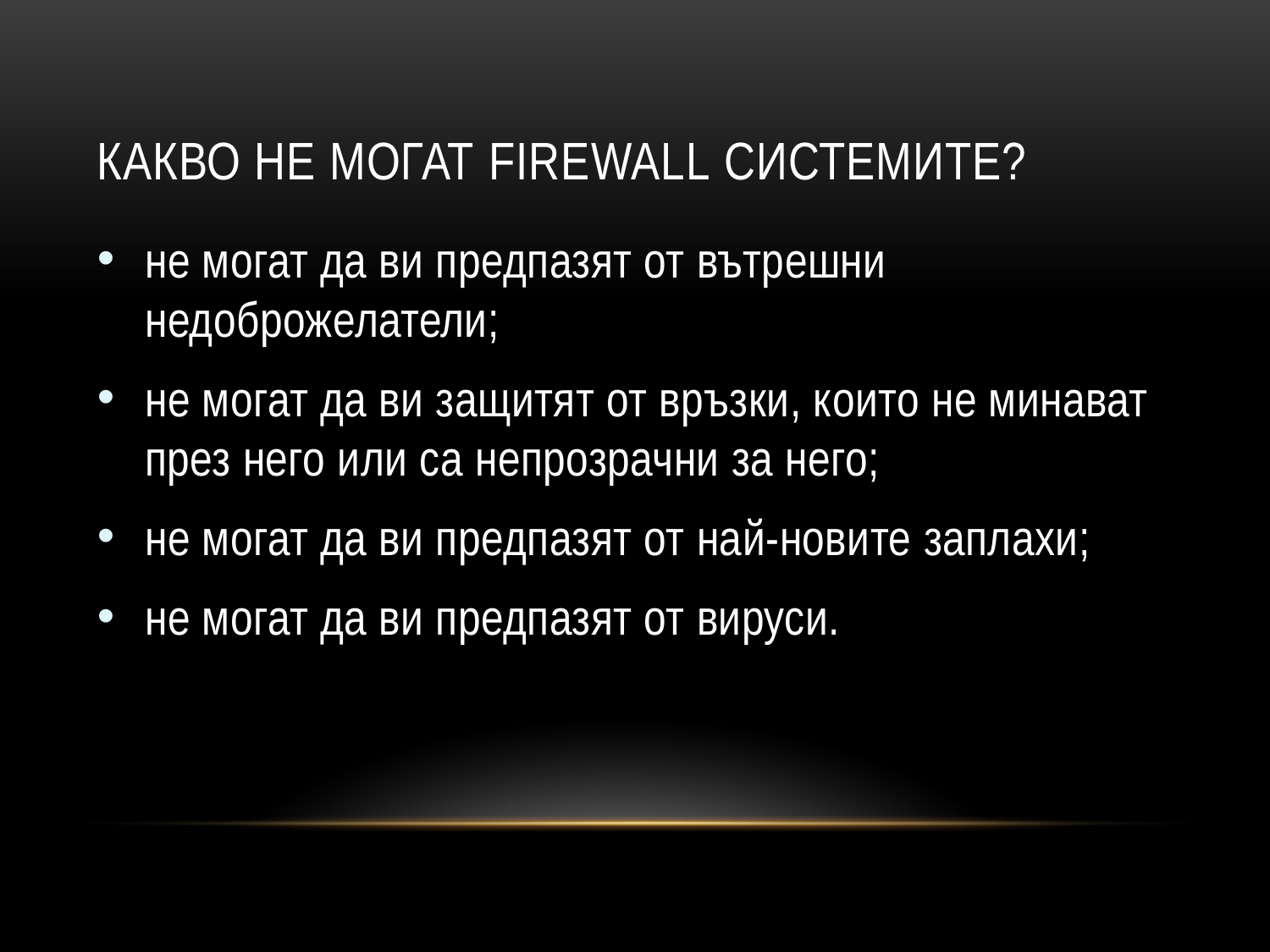

# Какво не могат Firewall системите?
не могат да ви предпазят от вътрешни недоброжелатели;
не могат да ви защитят от връзки, които не минават през него или са непрозрачни за него;
не могат да ви предпазят от най-новите заплахи;
не могат да ви предпазят от вируси.